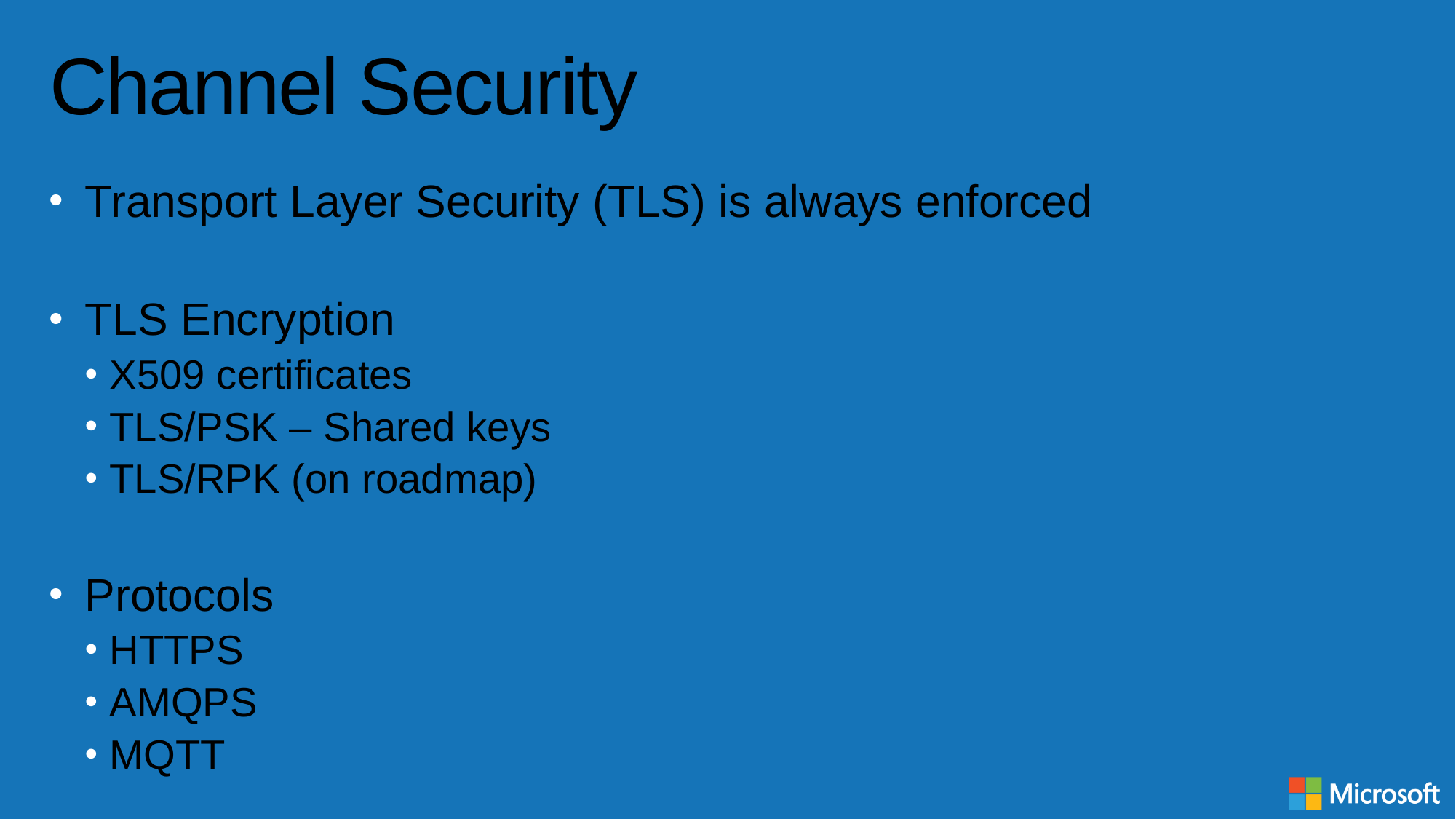

# Channel Security
Transport Layer Security (TLS) is always enforced

TLS Encryption
X509 certificates
TLS/PSK – Shared keys
TLS/RPK (on roadmap)

Protocols
HTTPS
AMQPS
MQTT